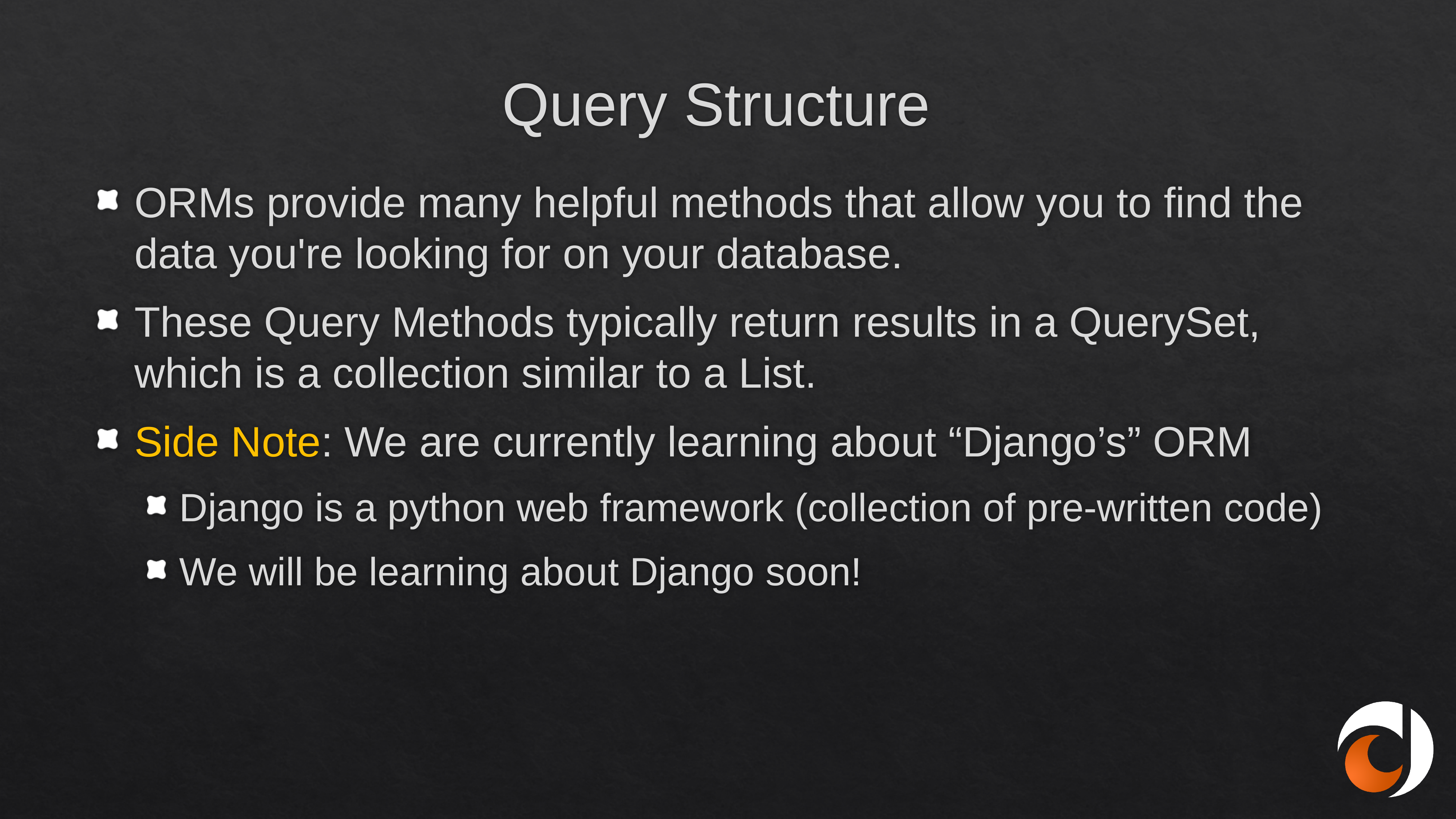

# Query Structure
ORMs provide many helpful methods that allow you to find the data you're looking for on your database.
These Query Methods typically return results in a QuerySet, which is a collection similar to a List.
Side Note: We are currently learning about “Django’s” ORM
Django is a python web framework (collection of pre-written code)
We will be learning about Django soon!